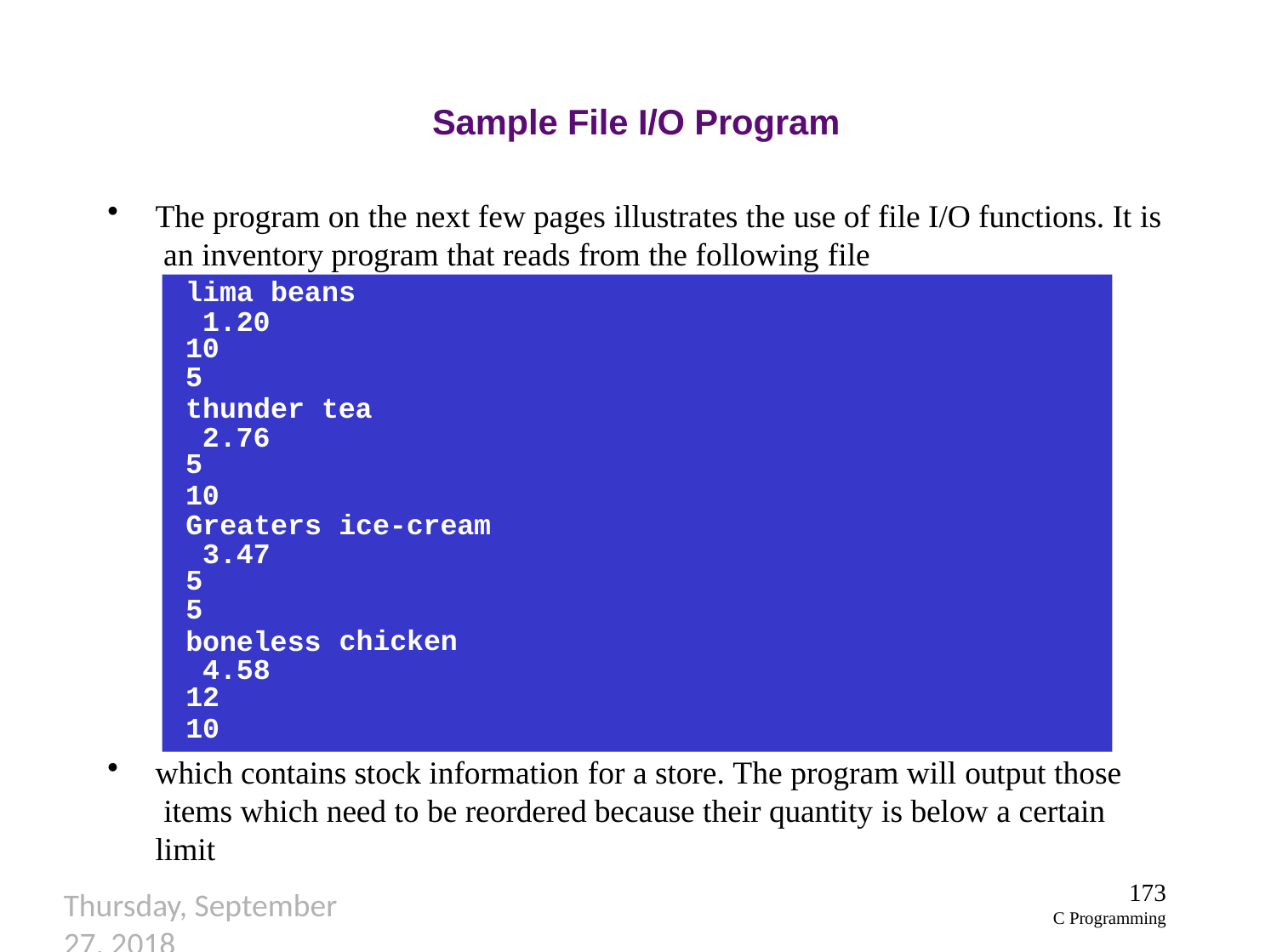

# Sample File I/O Program
The program on the next few pages illustrates the use of file I/O functions. It is  an inventory program that reads from the following file
lima beans  1.20
10
5
thunder tea  2.76
5
10

Greaters ice-cream  3.47
5
5
boneless  4.58
12
10
chicken
which contains stock information for a store. The program will output those  items which need to be reordered because their quantity is below a certain  limit
173
C Programming
Thursday, September 27, 2018